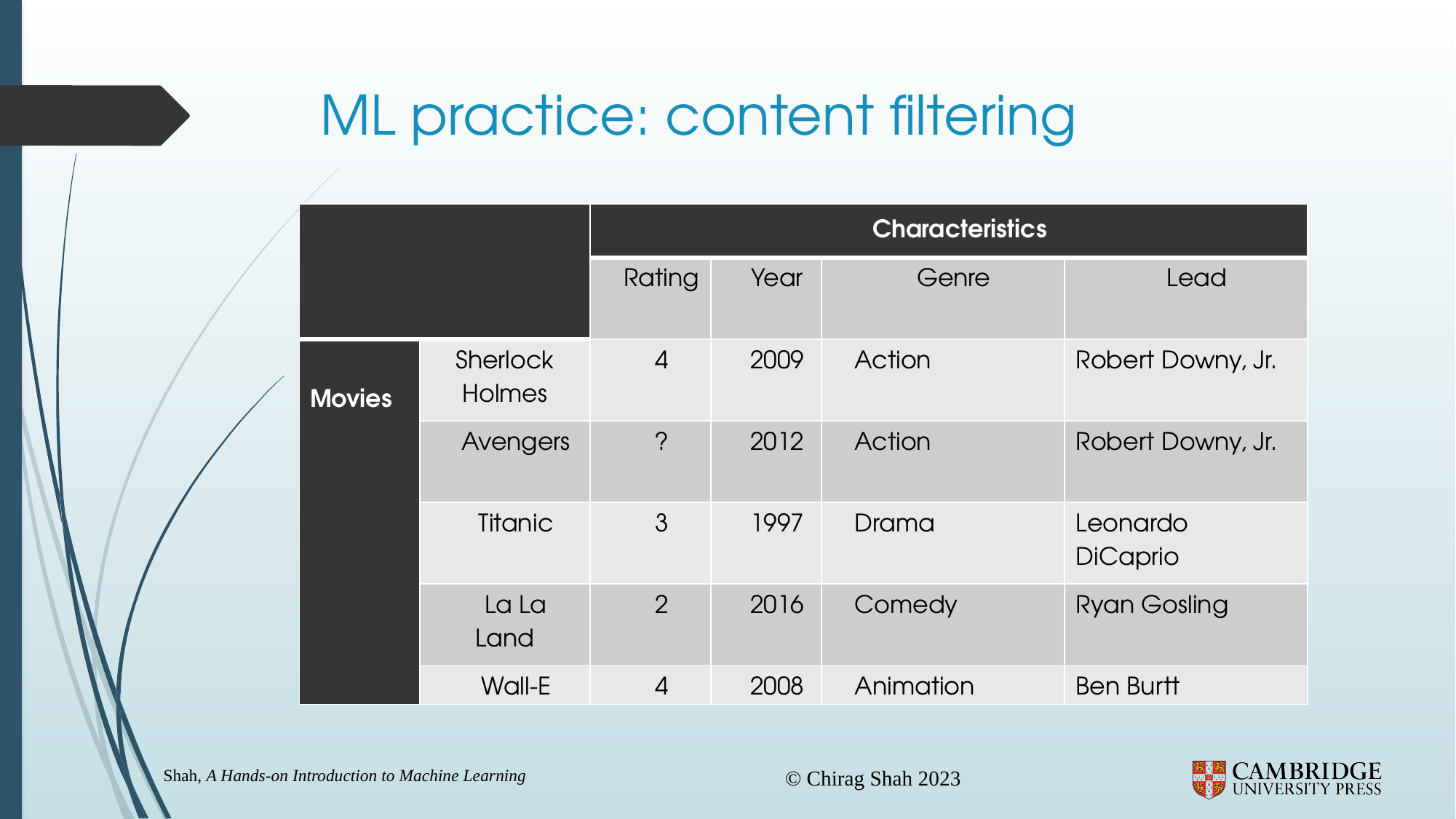

# ML practice: content filtering
|  |  | Characteristics |  |  |  |
| --- | --- | --- | --- | --- | --- |
|  |  | Rating | Year | Genre | Lead |
| Movies | Sherlock Holmes | 4 | 2009 | Action | Robert Downy, Jr. |
|  | Avengers | ? | 2012 | Action | Robert Downy, Jr. |
|  | Titanic | 3 | 1997 | Drama | Leonardo DiCaprio |
|  | La La Land | 2 | 2016 | Comedy | Ryan Gosling |
|  | Wall-E | 4 | 2008 | Animation | Ben Burtt |